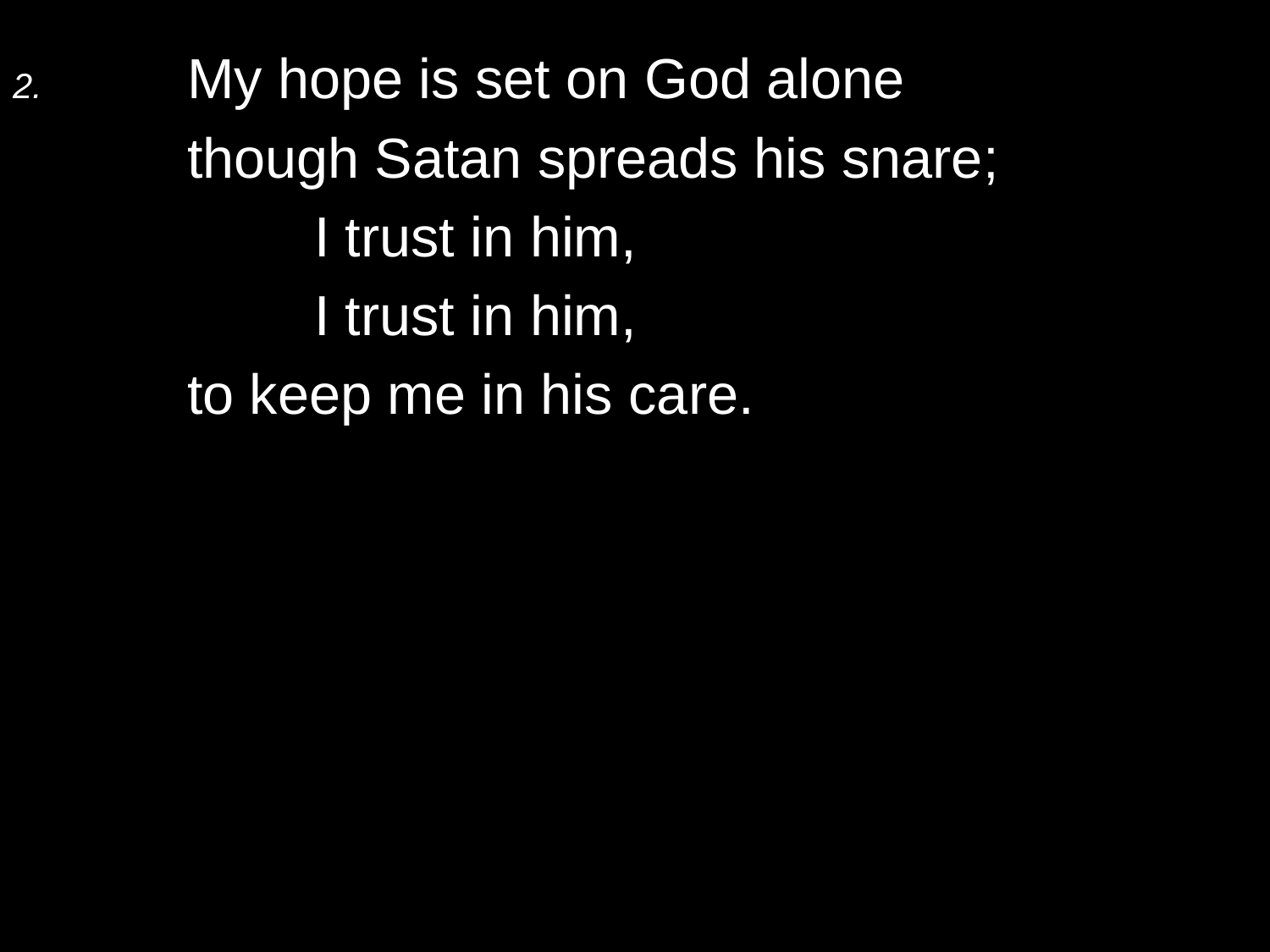

2.	My hope is set on God alone
	though Satan spreads his snare;
		I trust in him,
		I trust in him,
	to keep me in his care.